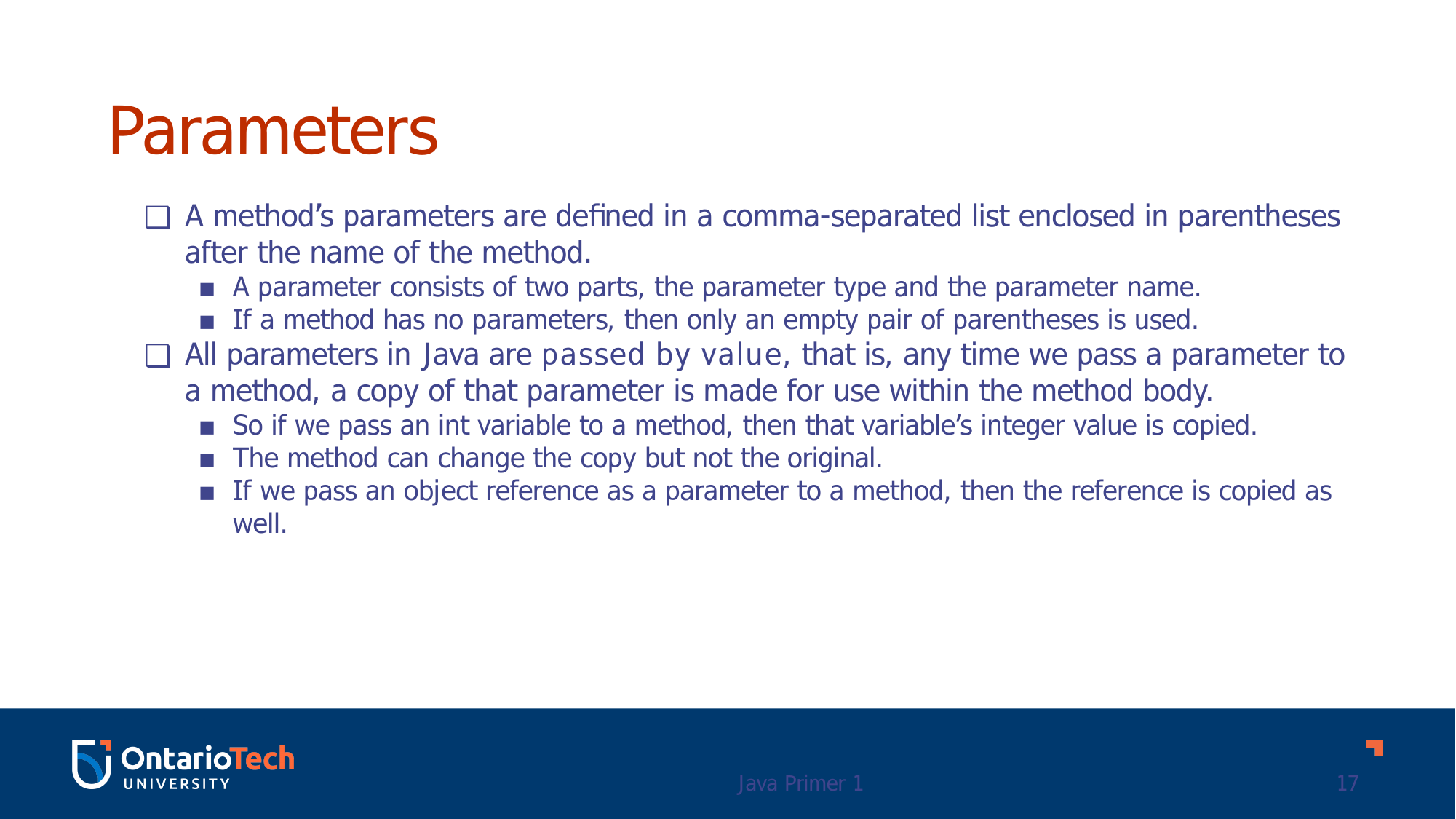

Parameters
A method’s parameters are defined in a comma-separated list enclosed in parentheses after the name of the method.
A parameter consists of two parts, the parameter type and the parameter name.
If a method has no parameters, then only an empty pair of parentheses is used.
All parameters in Java are passed by value, that is, any time we pass a parameter to a method, a copy of that parameter is made for use within the method body.
So if we pass an int variable to a method, then that variable’s integer value is copied.
The method can change the copy but not the original.
If we pass an object reference as a parameter to a method, then the reference is copied as well.
Java Primer 1
17